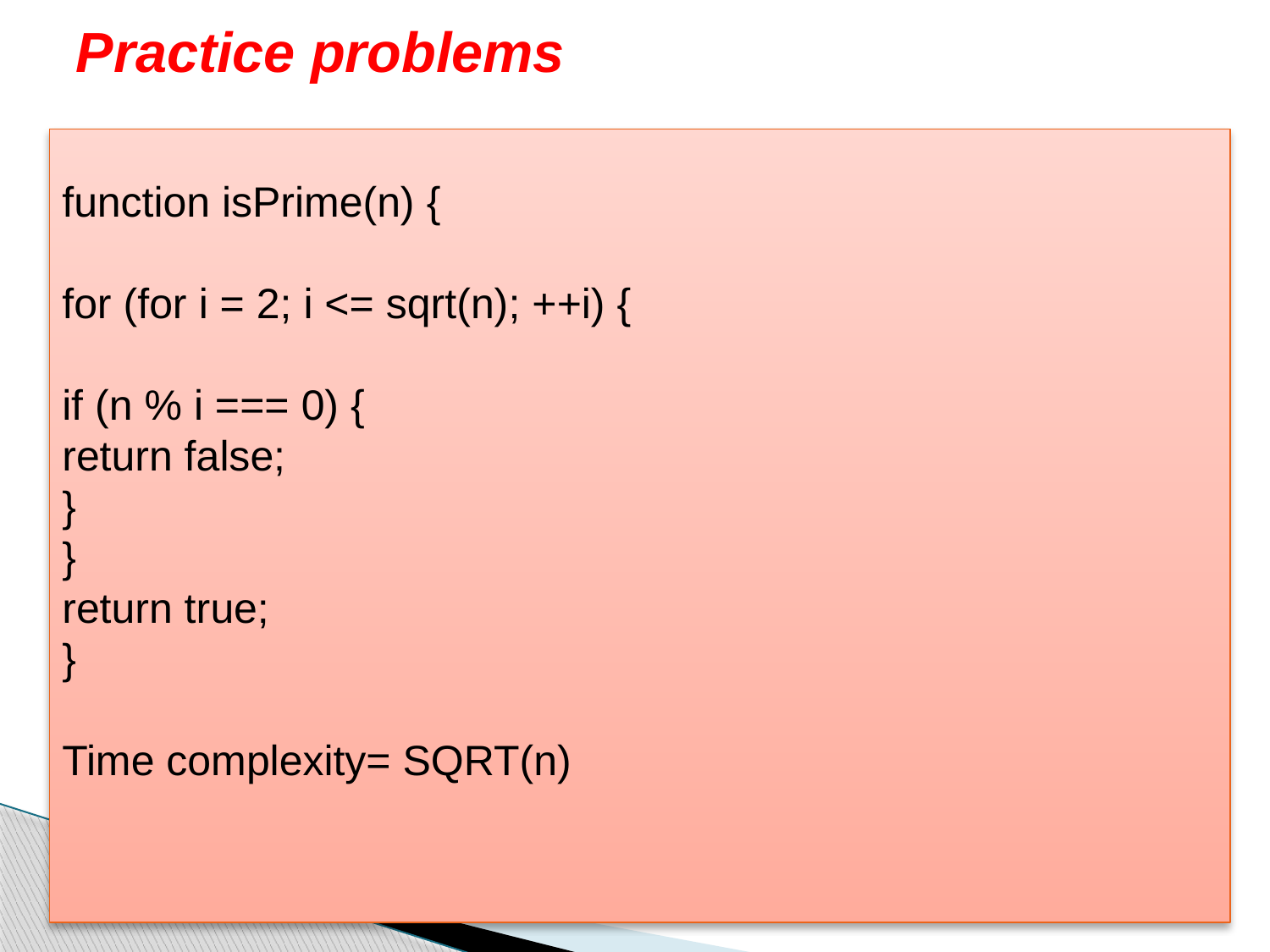

# Practice problems
function isPrime(n) {
for (for i = 2; i <= sqrt(n); ++i) {
if (n % i === 0) {
return false;
}
}
return true;
}

Time complexity= SQRT(n)